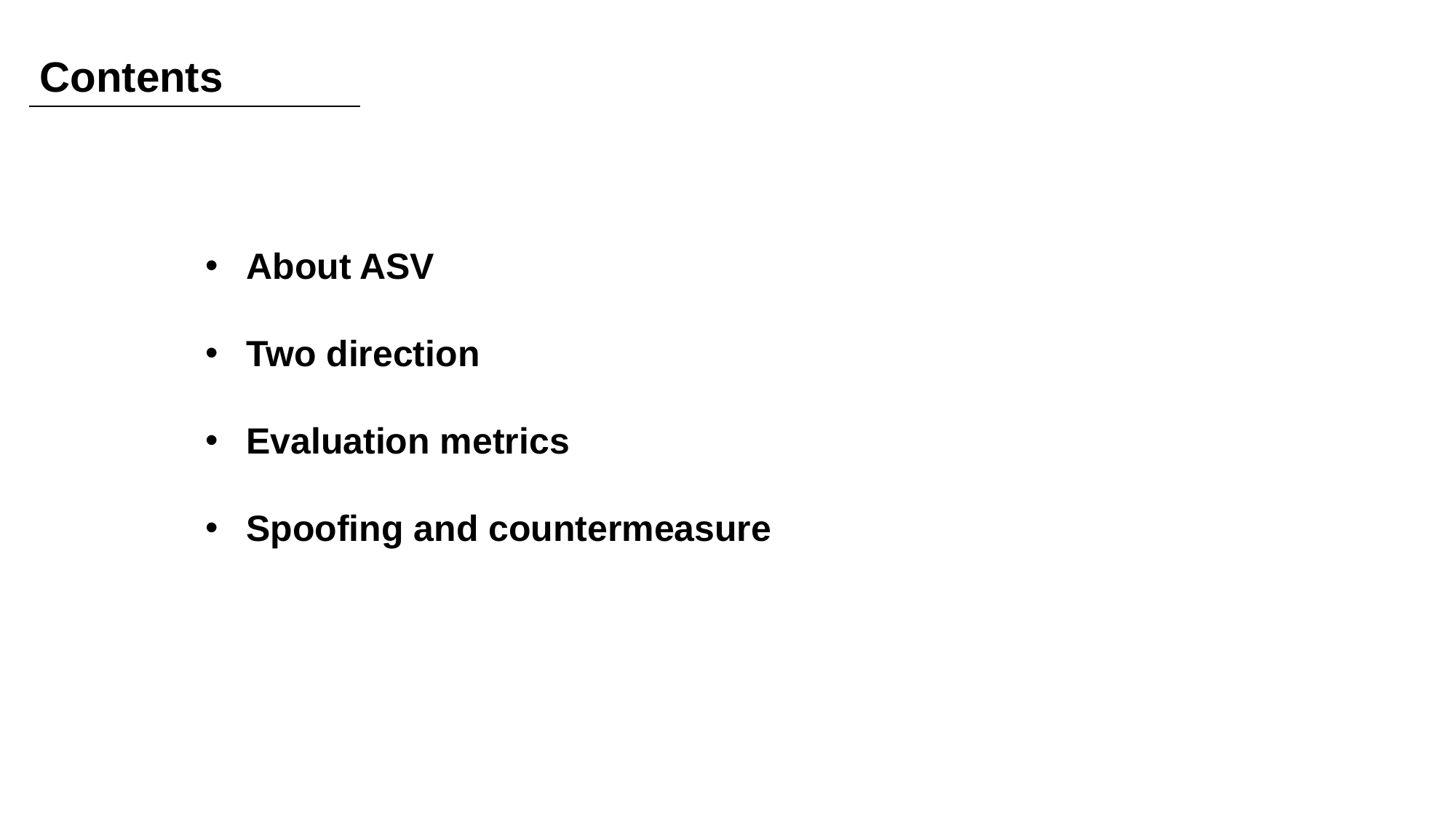

Contents
About ASV

Two direction

Evaluation metrics

Spoofing and countermeasure